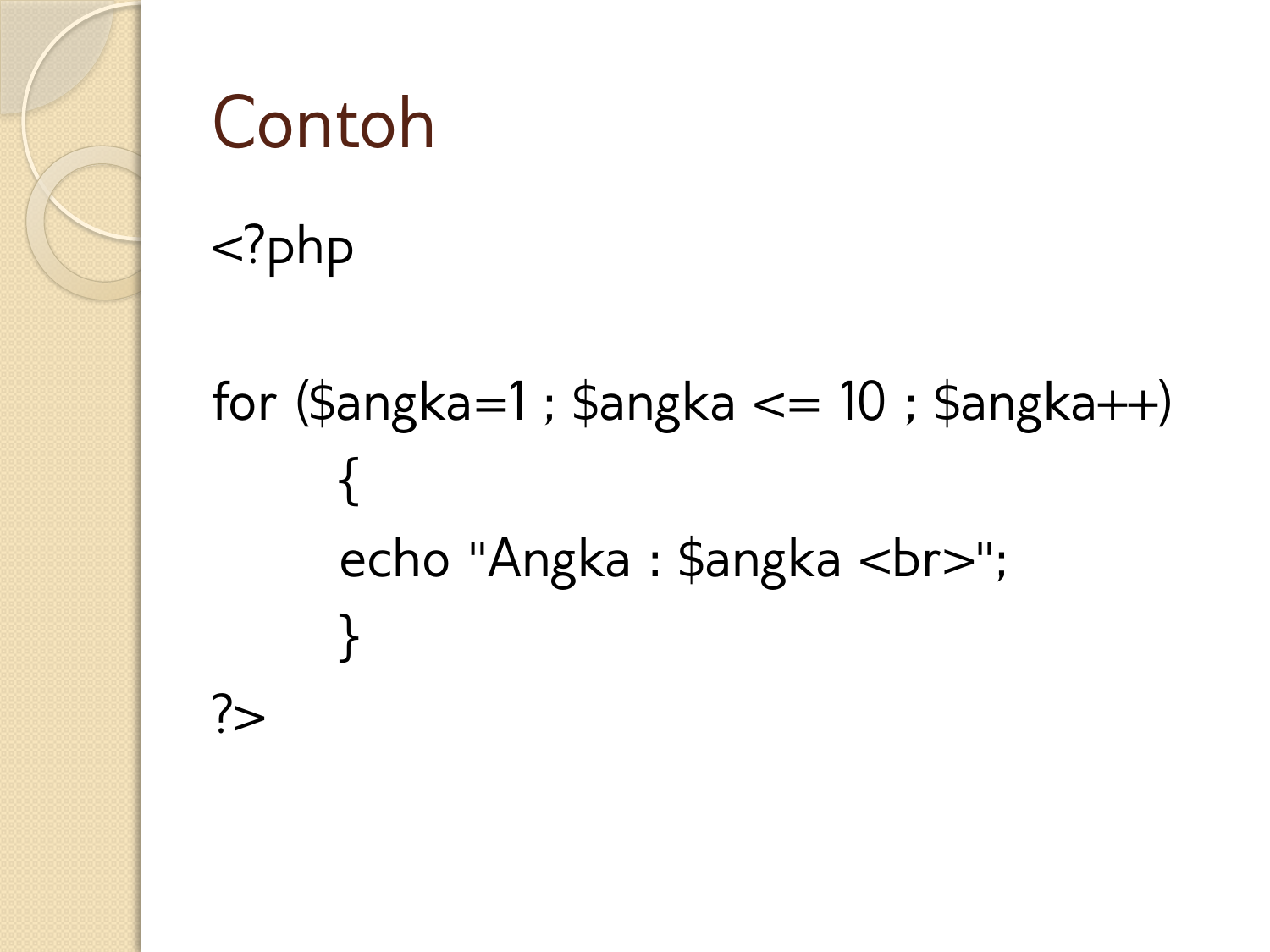

# Contoh
<?php

for ($angka=1 ; $angka <= 10 ; $angka++)
	{
	echo "Angka : $angka <br>";
	}
?>